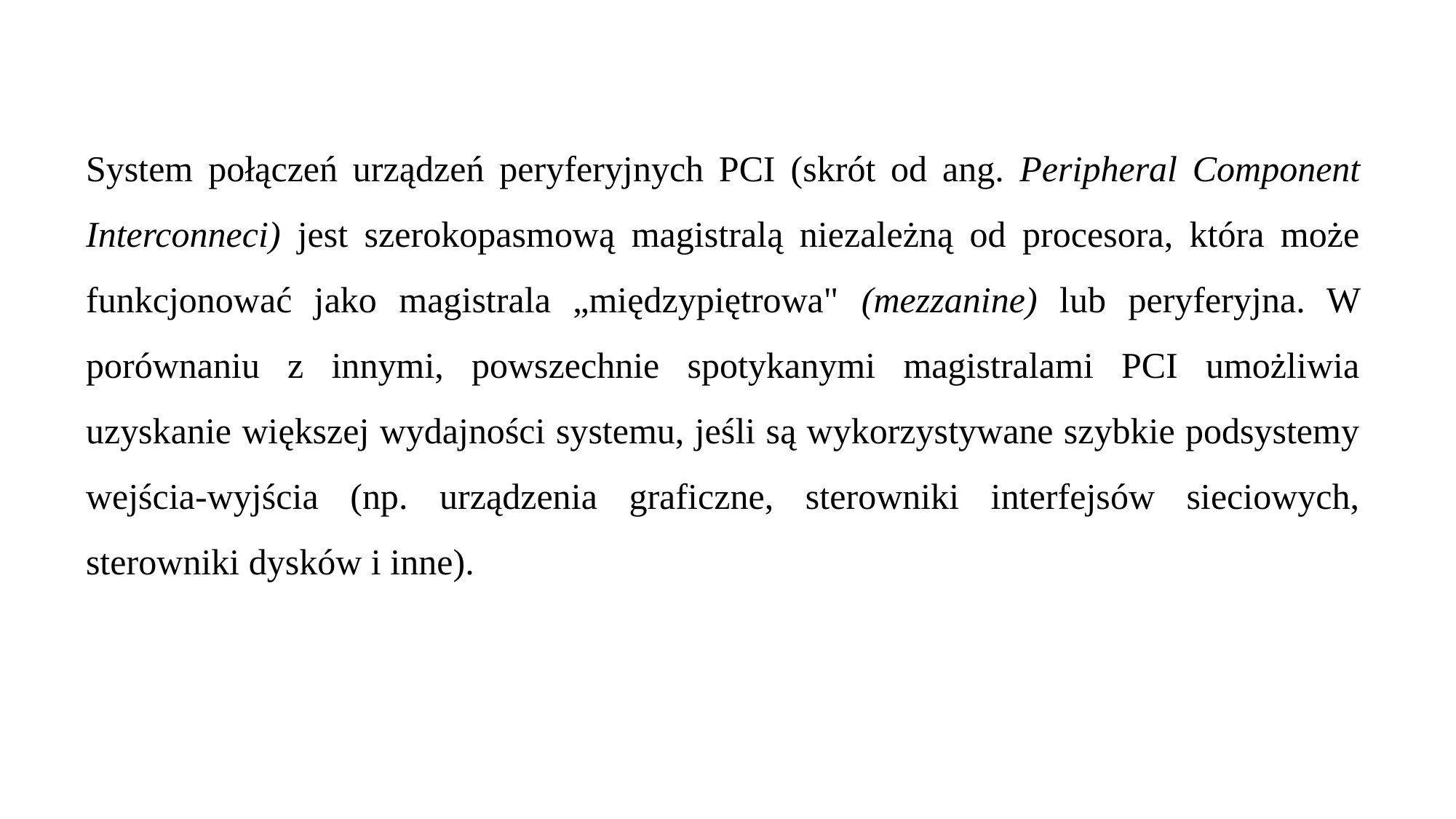

System połączeń urządzeń peryferyjnych PCI (skrót od ang. Peripheral Component Interconneci) jest szerokopasmową magistralą niezależną od procesora, która może funkcjonować jako magistrala „międzypiętrowa" (mezzanine) lub peryferyjna. W porównaniu z innymi, powszechnie spotykanymi magistralami PCI umożliwia uzyskanie większej wydajności systemu, jeśli są wykorzystywane szybkie podsystemy wejścia-wyjścia (np. urządzenia graficzne, sterowniki interfejsów sieciowych, sterowniki dysków i inne).